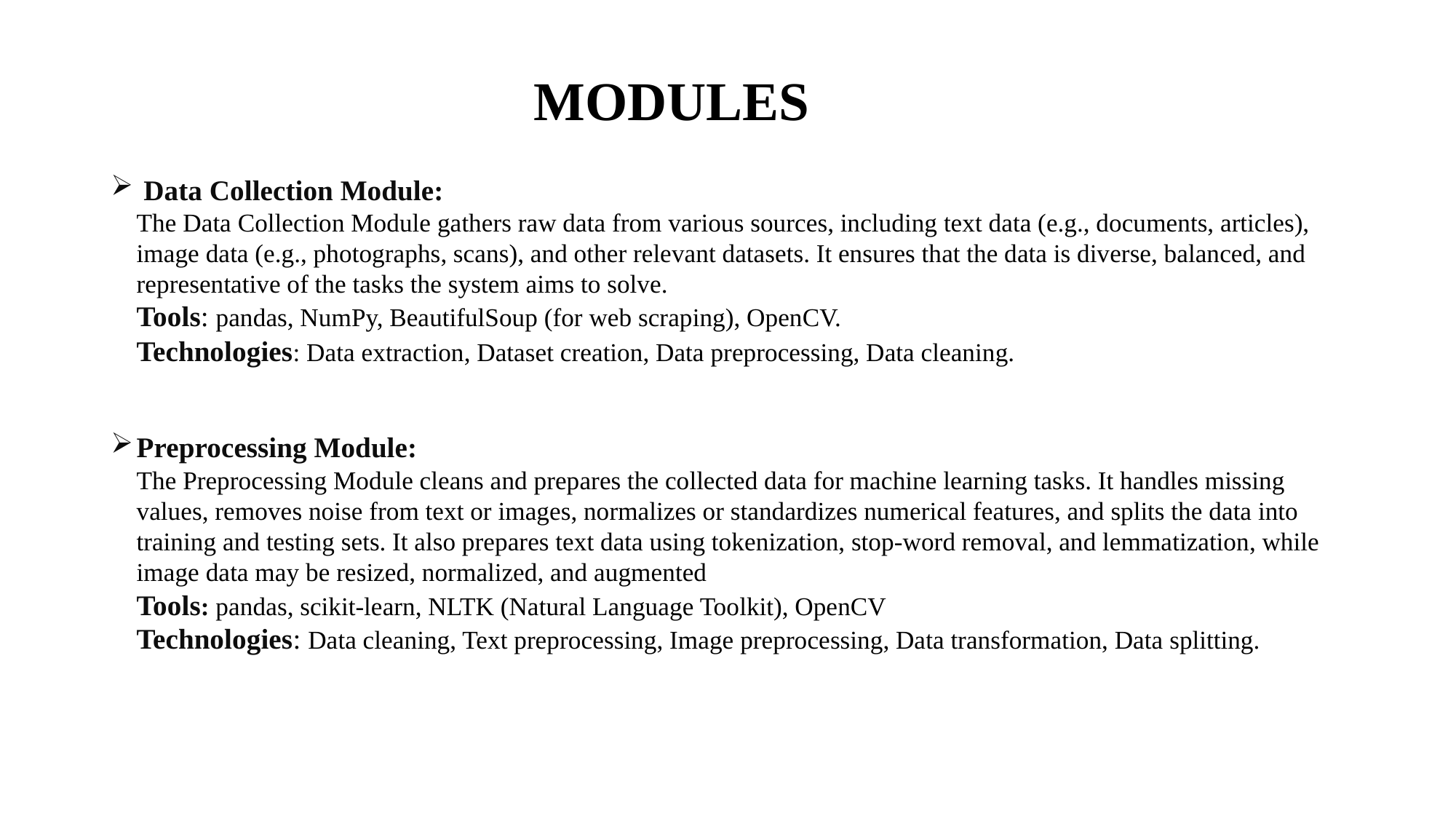

# MODULES
 Data Collection Module:
The Data Collection Module gathers raw data from various sources, including text data (e.g., documents, articles), image data (e.g., photographs, scans), and other relevant datasets. It ensures that the data is diverse, balanced, and representative of the tasks the system aims to solve.
Tools: pandas, NumPy, BeautifulSoup (for web scraping), OpenCV.
Technologies: Data extraction, Dataset creation, Data preprocessing, Data cleaning.

Preprocessing Module:
The Preprocessing Module cleans and prepares the collected data for machine learning tasks. It handles missing values, removes noise from text or images, normalizes or standardizes numerical features, and splits the data into training and testing sets. It also prepares text data using tokenization, stop-word removal, and lemmatization, while image data may be resized, normalized, and augmented
Tools: pandas, scikit-learn, NLTK (Natural Language Toolkit), OpenCV
Technologies: Data cleaning, Text preprocessing, Image preprocessing, Data transformation, Data splitting.